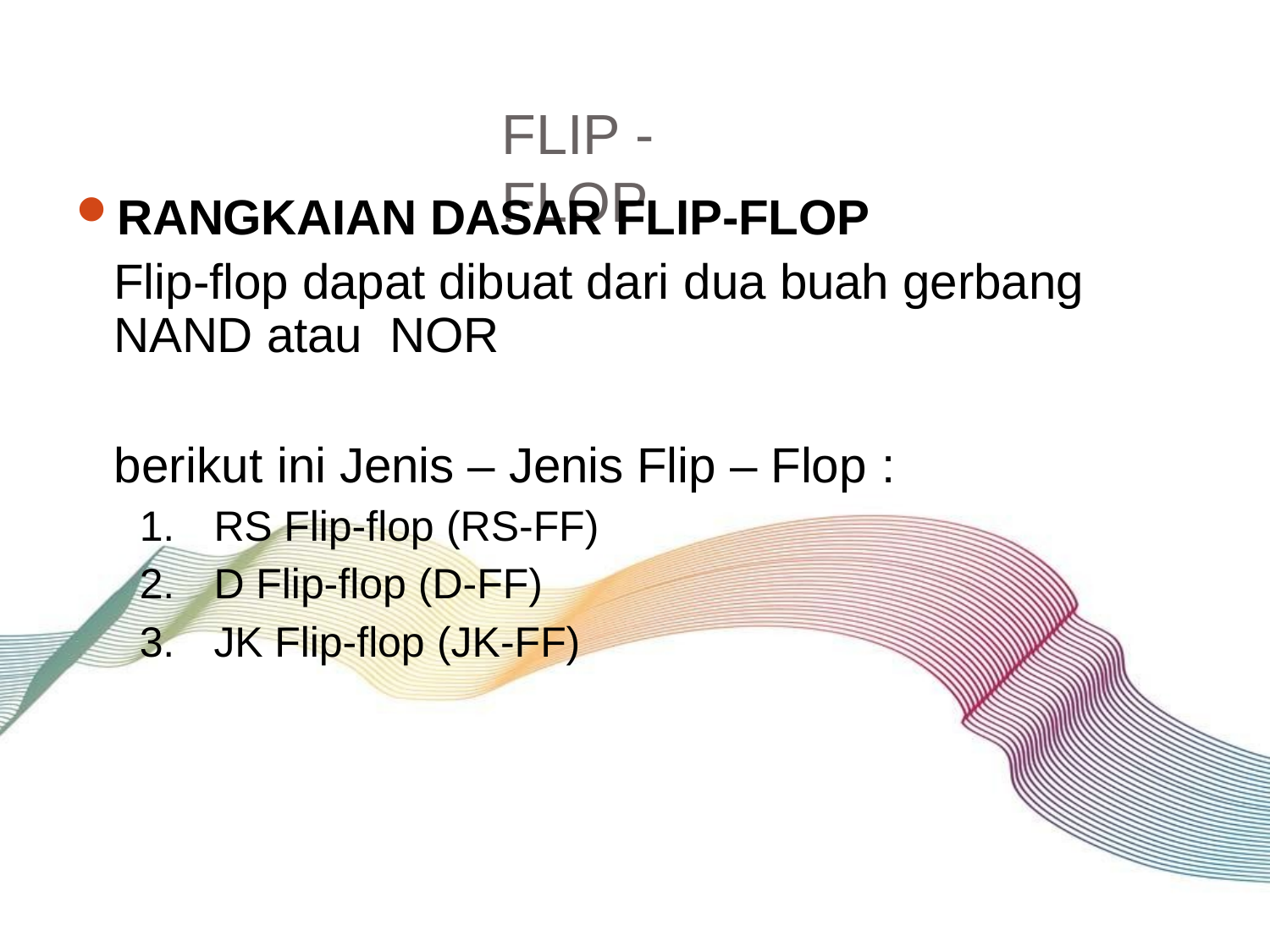

# FLIP - FLOP
RANGKAIAN DASAR FLIP-FLOP
Flip-flop dapat dibuat dari dua buah gerbang NAND atau  NOR

berikut ini Jenis – Jenis Flip – Flop :
RS Flip-flop (RS-FF)
D Flip-flop (D-FF)
JK Flip-flop (JK-FF)